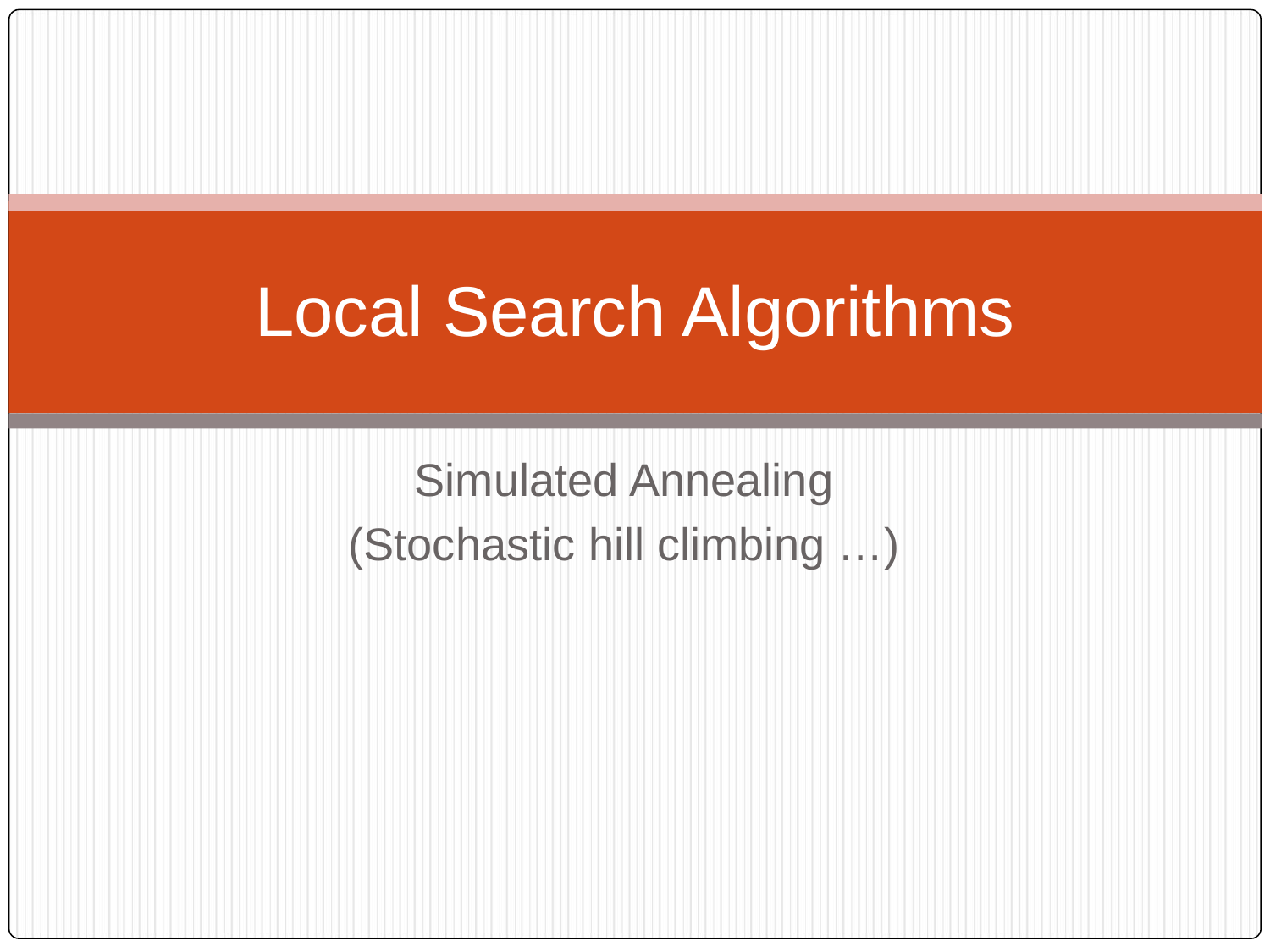

# Local Search Algorithms
Simulated Annealing
(Stochastic hill climbing …)